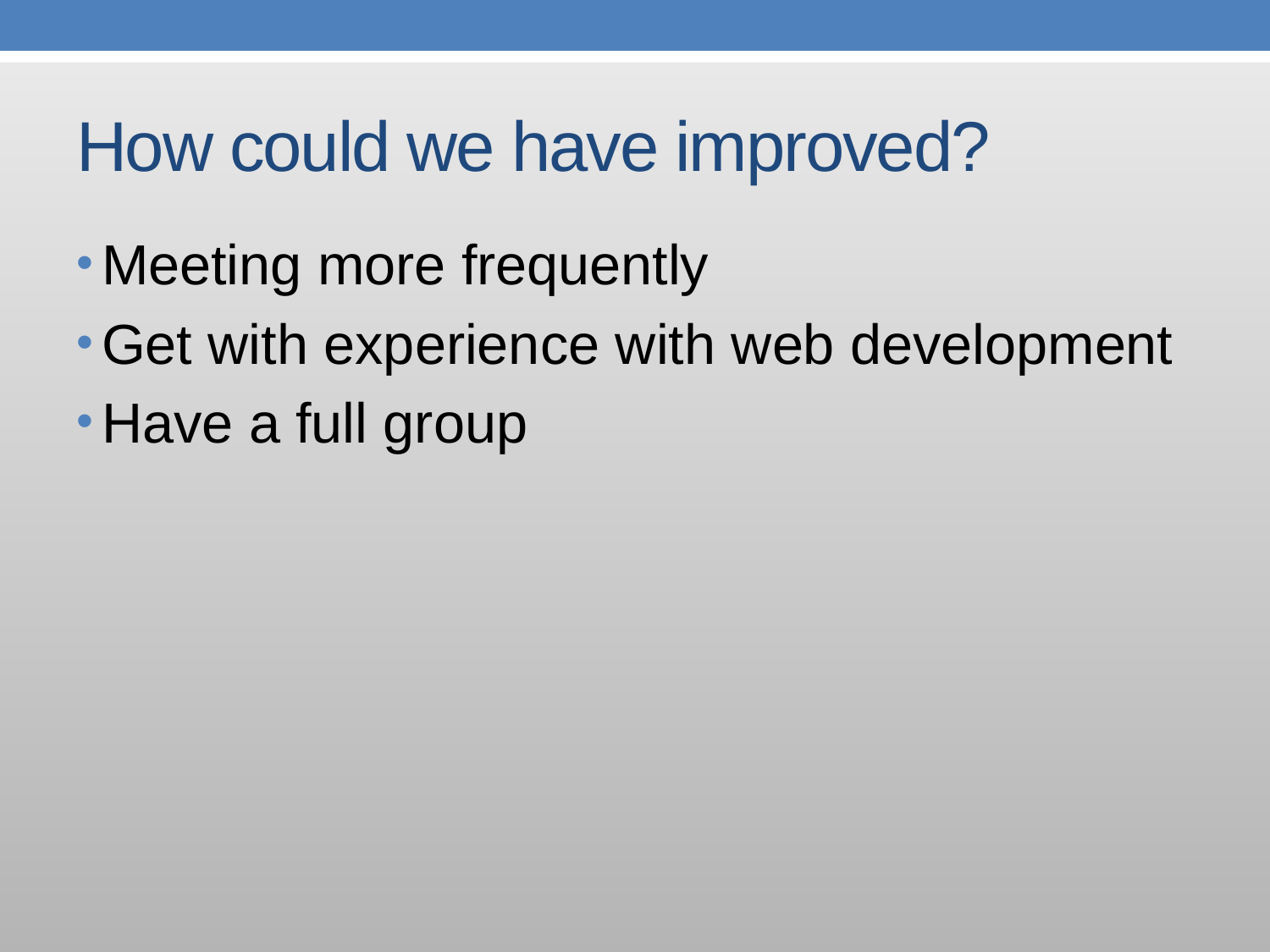

# How could we have improved?
Meeting more frequently
Get with experience with web development
Have a full group